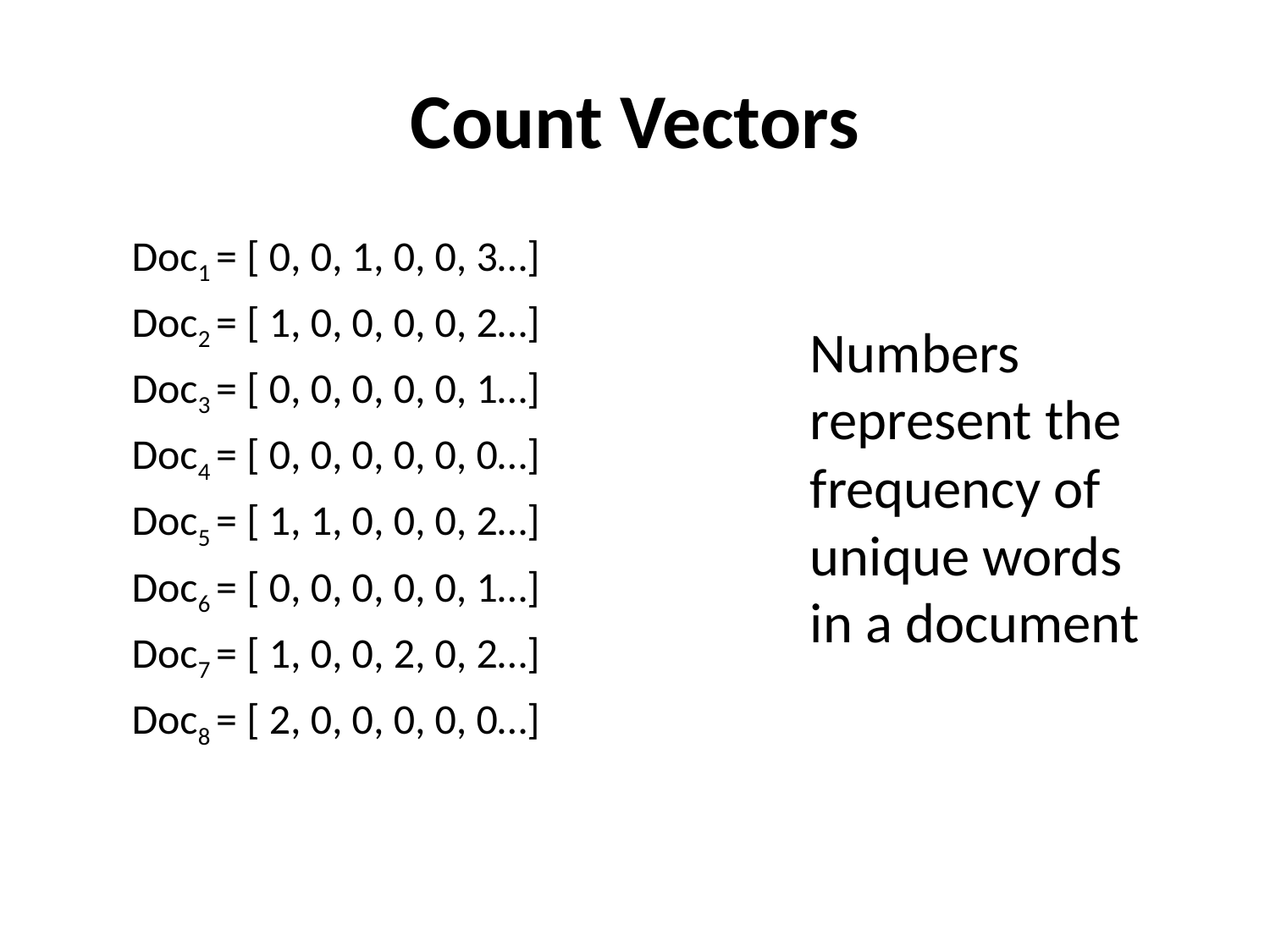

# Count Vectors
Doc1 = [ 0, 0, 1, 0, 0, 3…]
Doc2 = [ 1, 0, 0, 0, 0, 2…]
Doc3 = [ 0, 0, 0, 0, 0, 1…]
Doc4 = [ 0, 0, 0, 0, 0, 0…]
Doc5 = [ 1, 1, 0, 0, 0, 2…]
Doc6 = [ 0, 0, 0, 0, 0, 1…]
Doc7 = [ 1, 0, 0, 2, 0, 2…]
Doc8 = [ 2, 0, 0, 0, 0, 0…]

Numbers represent the frequency of unique words in a document